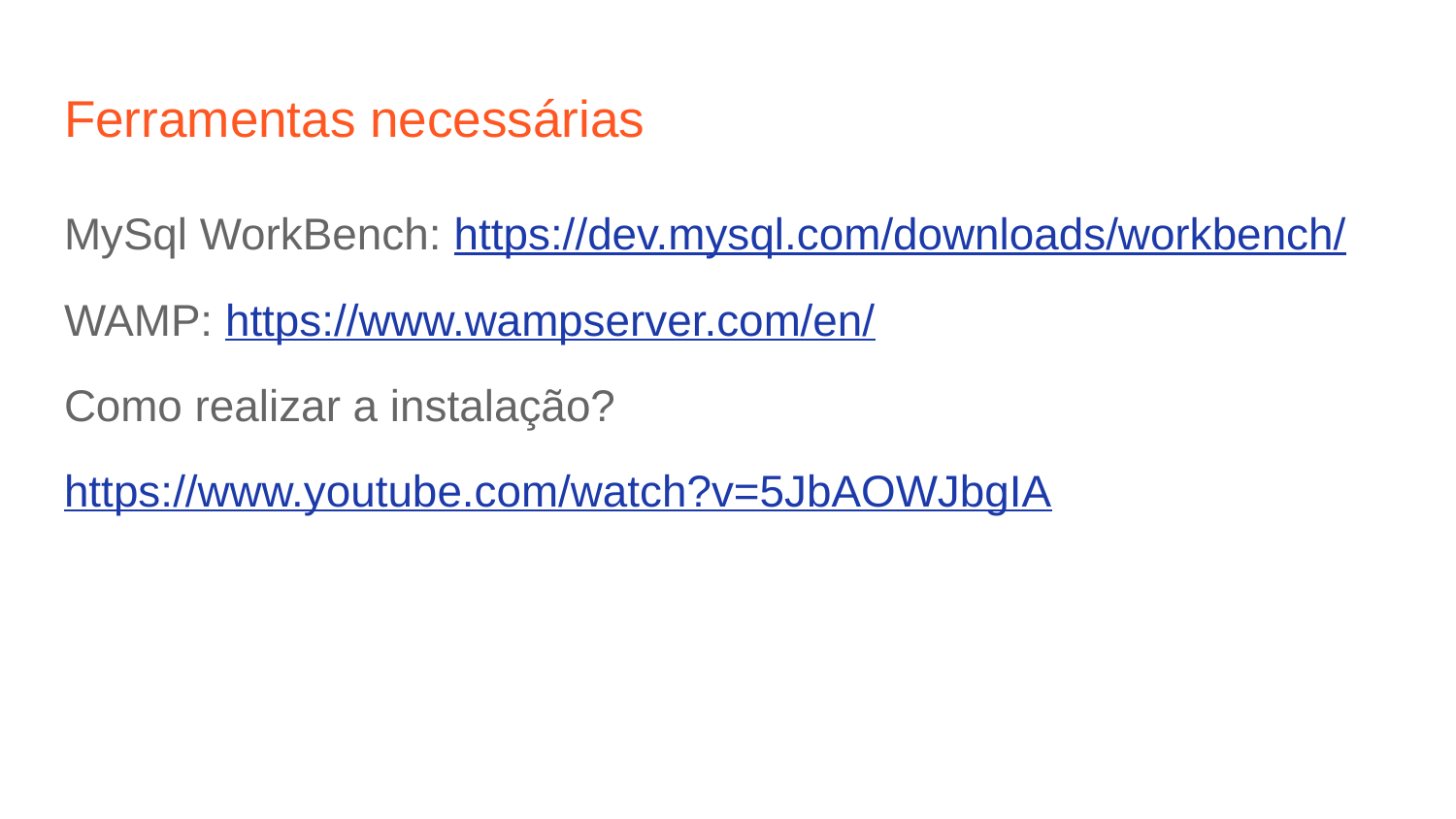

# Ferramentas necessárias
MySql WorkBench: https://dev.mysql.com/downloads/workbench/
WAMP: https://www.wampserver.com/en/
Como realizar a instalação?
https://www.youtube.com/watch?v=5JbAOWJbgIA